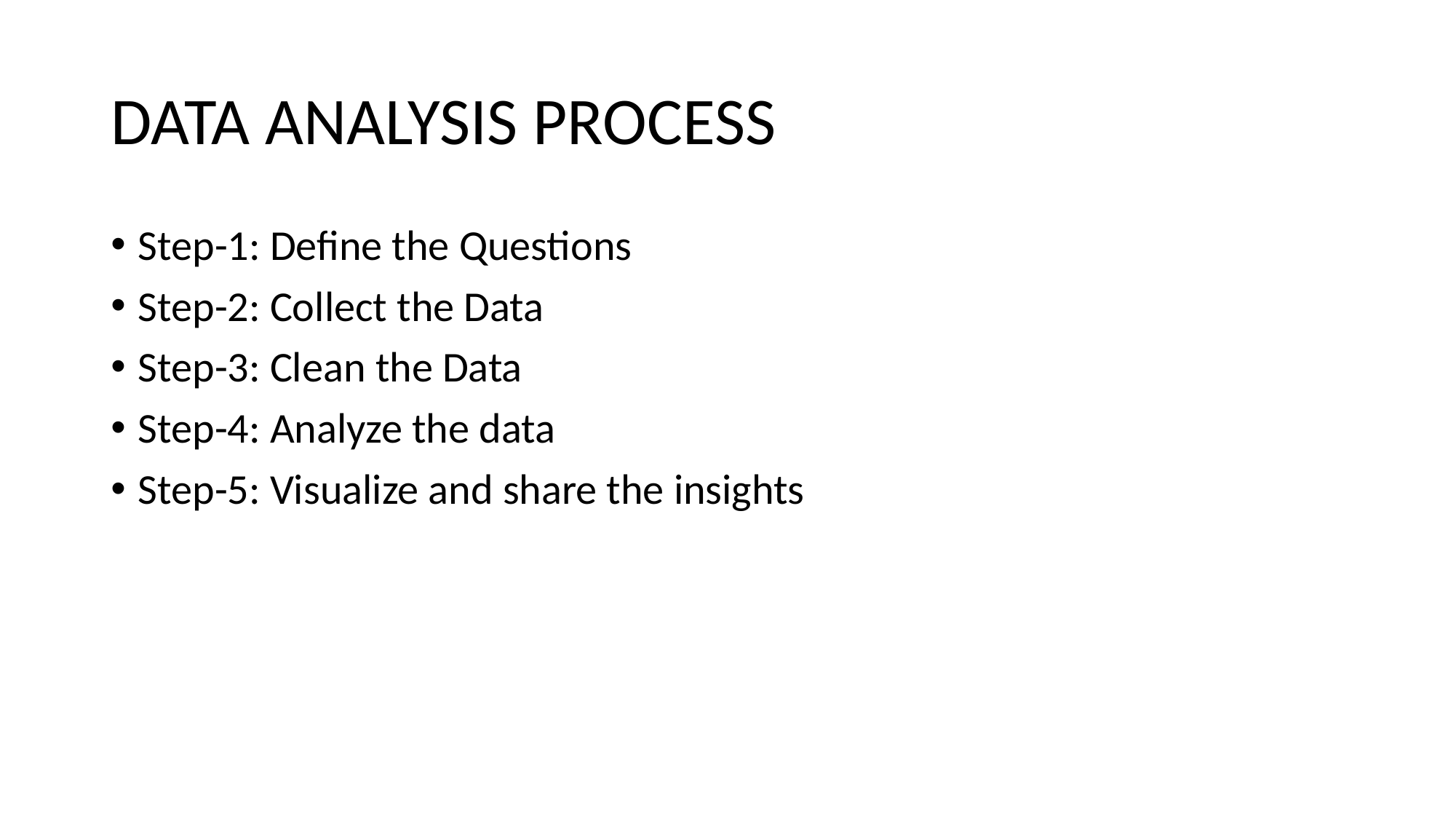

# DATA ANALYSIS PROCESS
Step-1: Define the Questions
Step-2: Collect the Data
Step-3: Clean the Data
Step-4: Analyze the data
Step-5: Visualize and share the insights